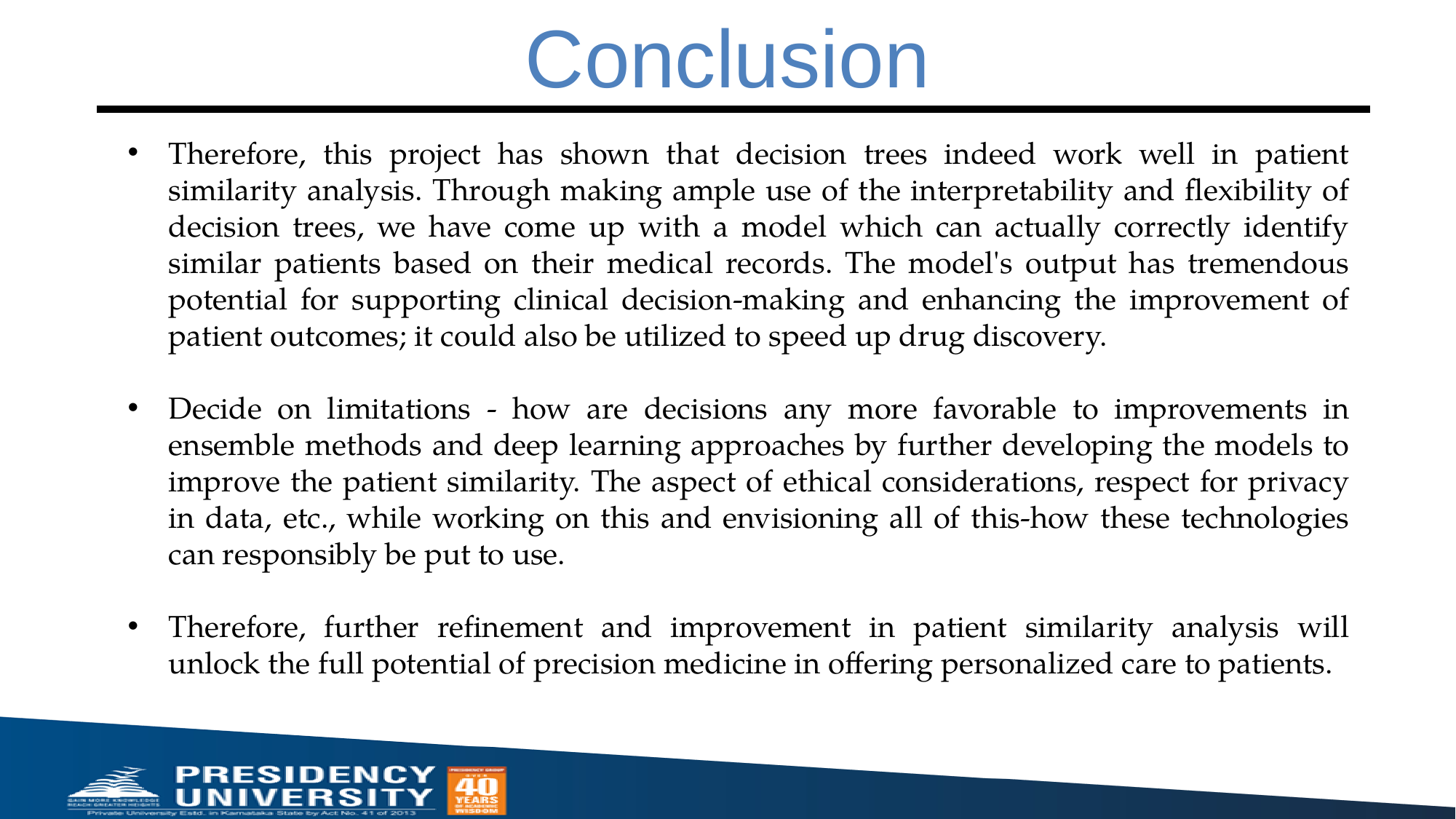

Conclusion
Therefore, this project has shown that decision trees indeed work well in patient similarity analysis. Through making ample use of the interpretability and flexibility of decision trees, we have come up with a model which can actually correctly identify similar patients based on their medical records. The model's output has tremendous potential for supporting clinical decision-making and enhancing the improvement of patient outcomes; it could also be utilized to speed up drug discovery.

Decide on limitations - how are decisions any more favorable to improvements in ensemble methods and deep learning approaches by further developing the models to improve the patient similarity. The aspect of ethical considerations, respect for privacy in data, etc., while working on this and envisioning all of this-how these technologies can responsibly be put to use.

Therefore, further refinement and improvement in patient similarity analysis will unlock the full potential of precision medicine in offering personalized care to patients.